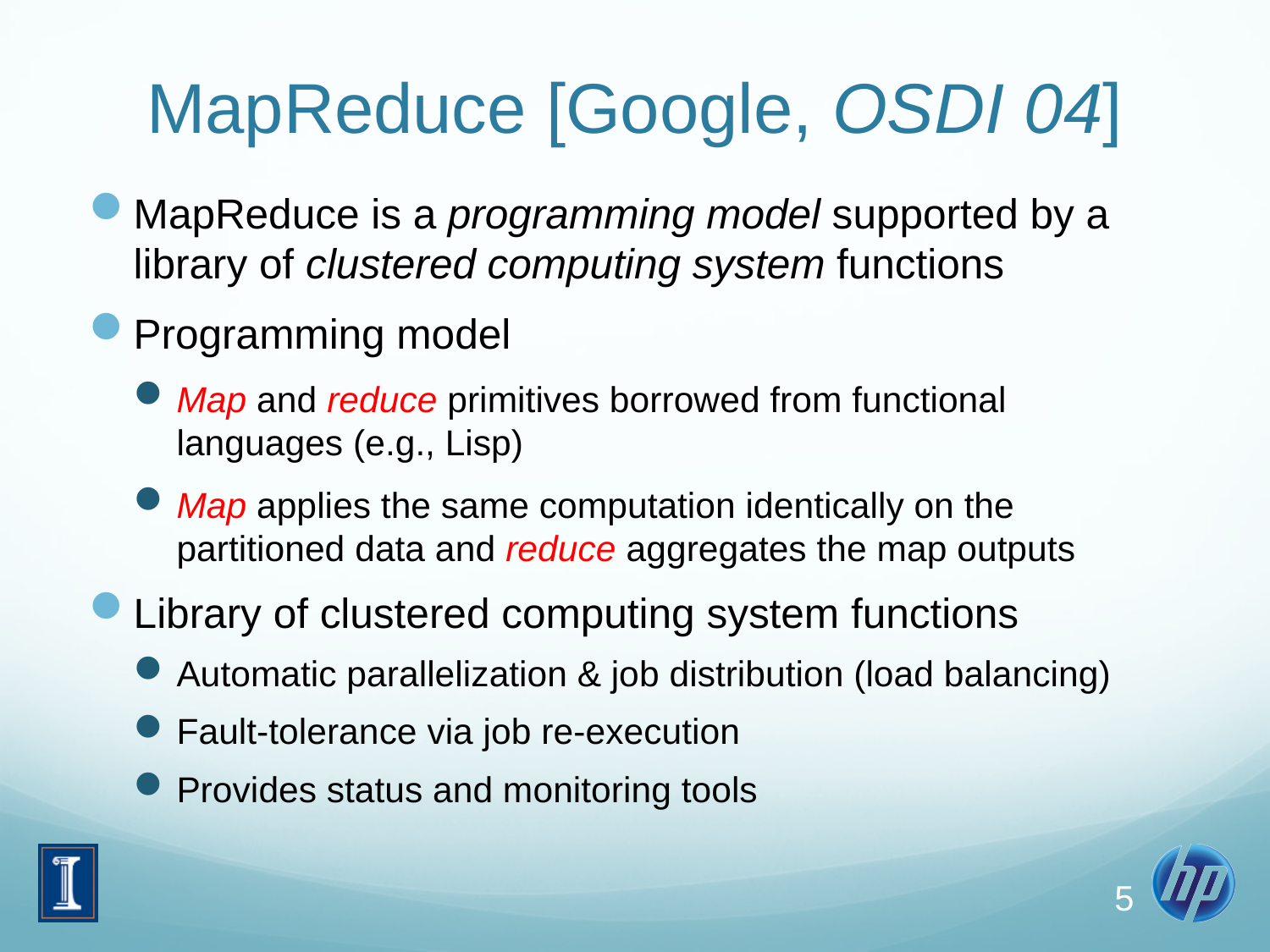

# MapReduce [Google, OSDI 04]
MapReduce is a programming model supported by a library of clustered computing system functions
Programming model
Map and reduce primitives borrowed from functional languages (e.g., Lisp)
Map applies the same computation identically on the partitioned data and reduce aggregates the map outputs
Library of clustered computing system functions
Automatic parallelization & job distribution (load balancing)
Fault-tolerance via job re-execution
Provides status and monitoring tools

5